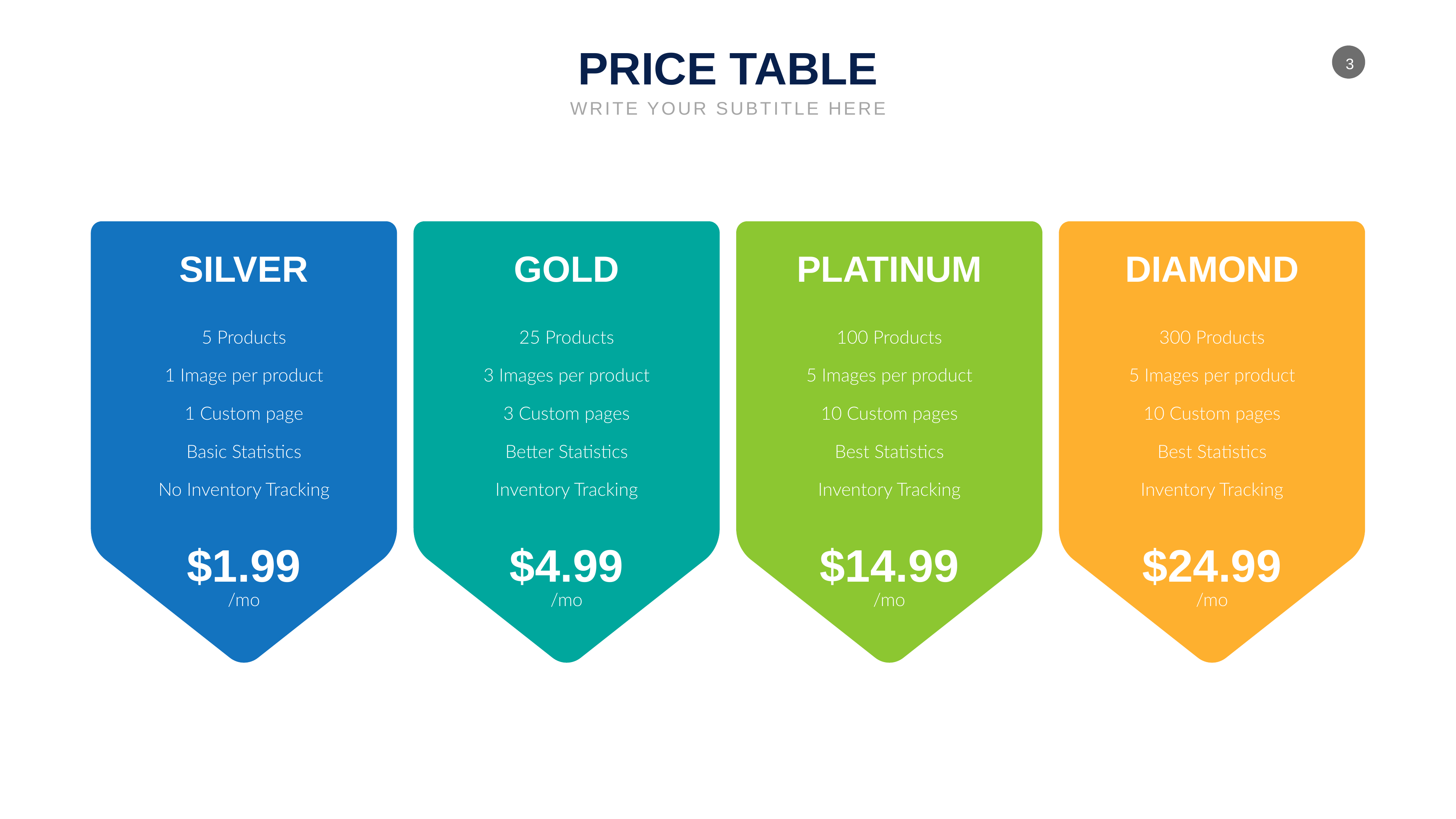

PRICE TABLE
WRITE YOUR SUBTITLE HERE

SILVER
GOLD
PLATINUM
DIAMOND
5 Products
25 Products
100 Products
300 Products
1 Image per product
3 Images per product
5 Images per product
5 Images per product
1 Custom page
3 Custom pages
10 Custom pages
10 Custom pages
Basic Statistics
Better Statistics
Best Statistics
Best Statistics
No Inventory Tracking
Inventory Tracking
Inventory Tracking
Inventory Tracking
$1.99
$4.99
$14.99
$24.99
/mo
/mo
/mo
/mo